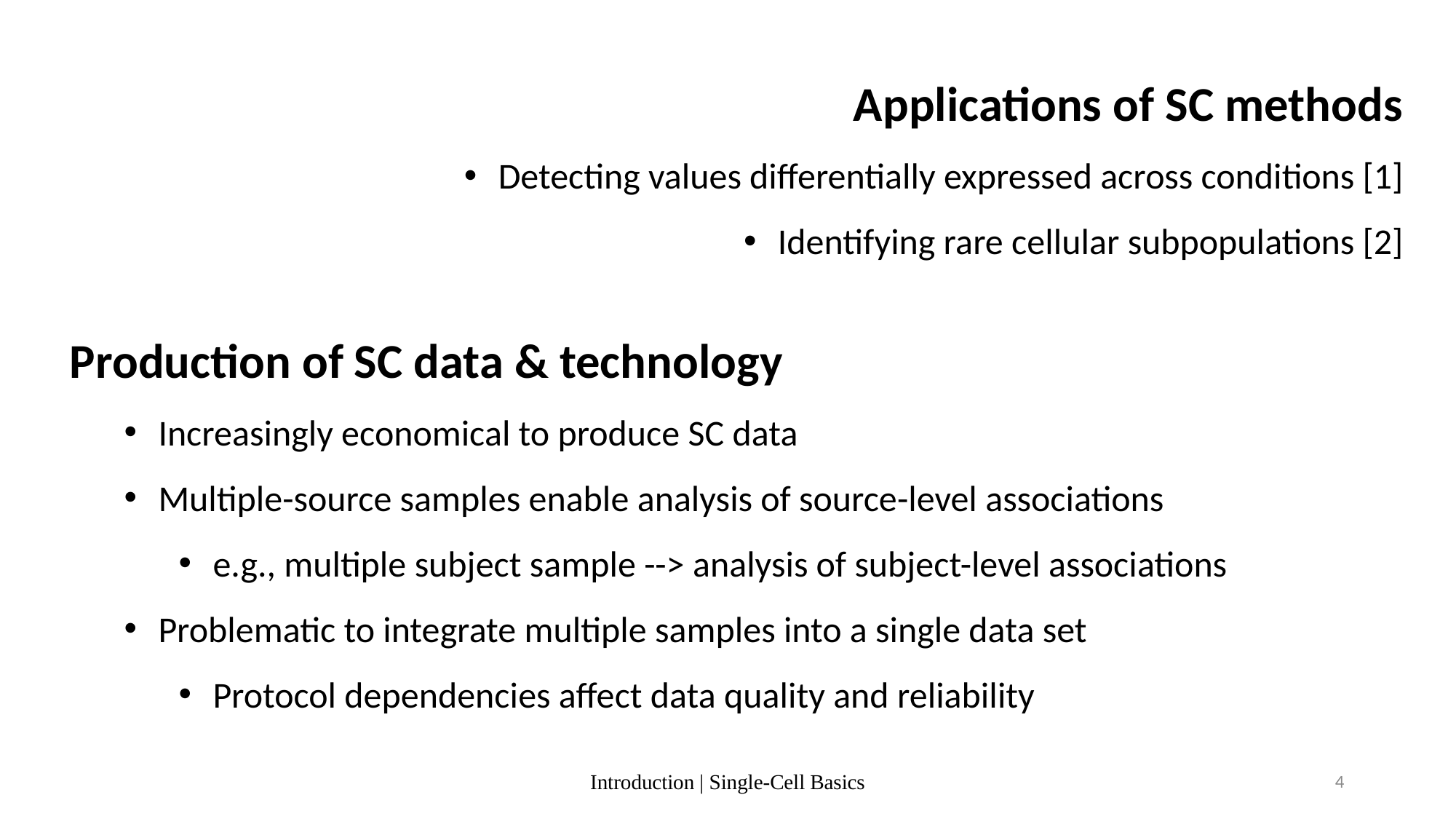

Applications of SC methods
Detecting values differentially expressed across conditions [1]
Identifying rare cellular subpopulations [2]
Production of SC data & technology
Increasingly economical to produce SC data
Multiple-source samples enable analysis of source-level associations
e.g., multiple subject sample --> analysis of subject-level associations
Problematic to integrate multiple samples into a single data set
Protocol dependencies affect data quality and reliability
Introduction | Single-Cell Basics
4